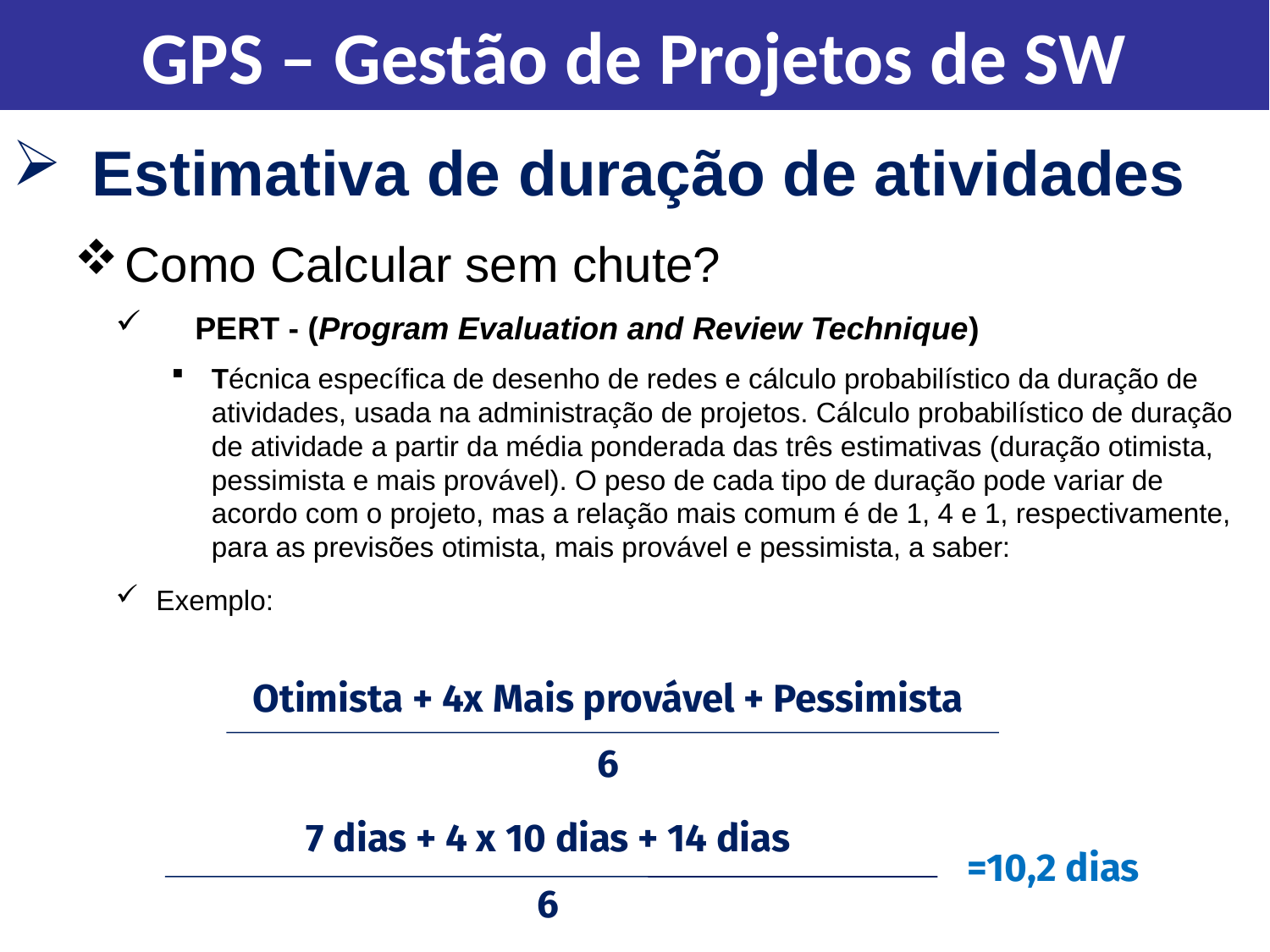

GPS – Gestão de Projetos de SW
Estimativa de duração de atividades
Como Calcular sem chute?
PERT - (Program Evaluation and Review Technique)
Técnica específica de desenho de redes e cálculo probabilístico da duração de atividades, usada na administração de projetos. Cálculo probabilístico de duração de atividade a partir da média ponderada das três estimativas (duração otimista, pessimista e mais provável). O peso de cada tipo de duração pode variar de acordo com o projeto, mas a relação mais comum é de 1, 4 e 1, respectivamente, para as previsões otimista, mais provável e pessimista, a saber:
Exemplo:
Otimista + 4x Mais provável + Pessimista
6

7 dias + 4 x 10 dias + 14 dias
6
=10,2 dias